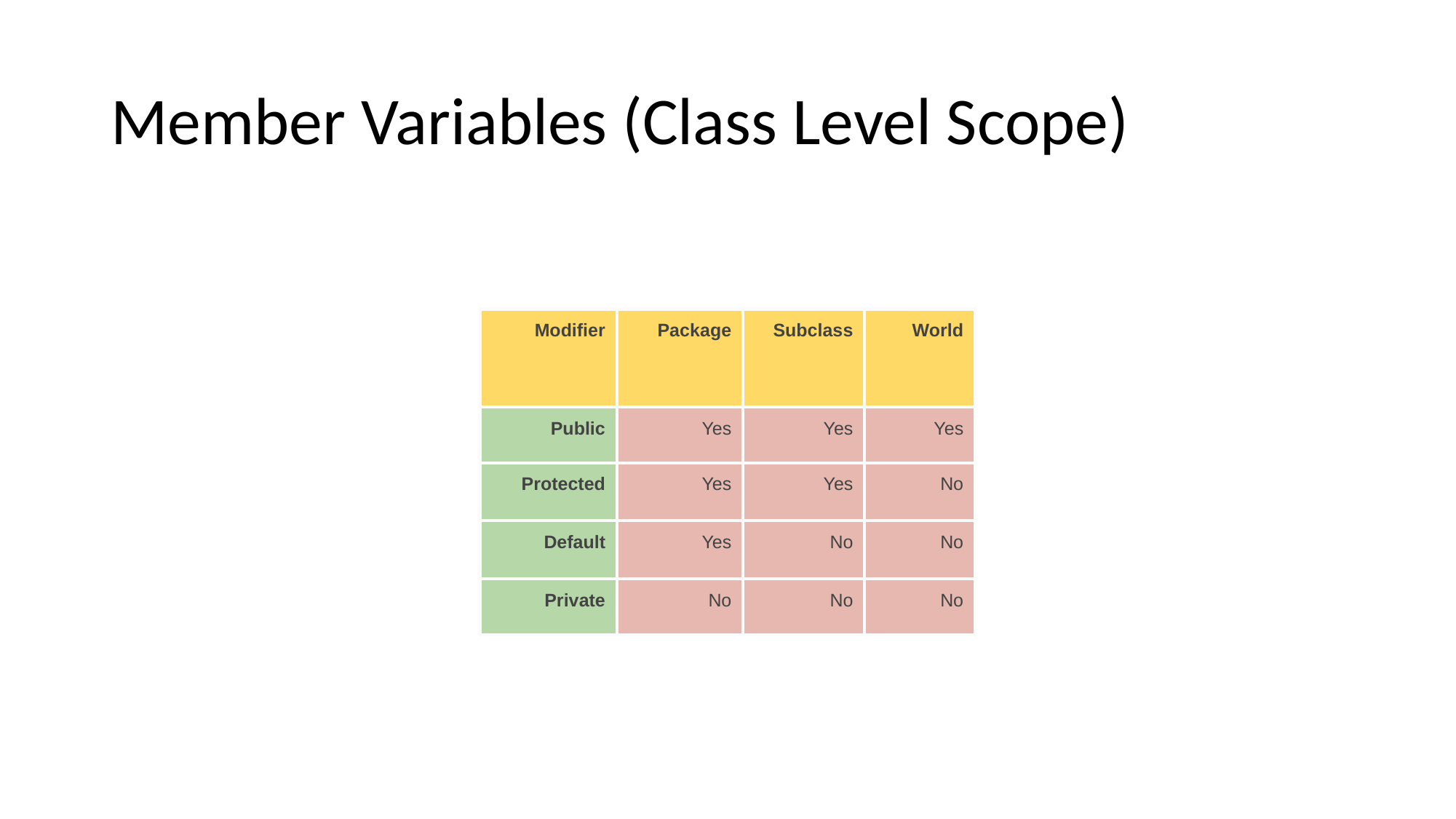

# Member Variables (Class Level Scope)
| Modifier | Package | Subclass | World |
| --- | --- | --- | --- |
| Public | Yes | Yes | Yes |
| Protected | Yes | Yes | No |
| Default | Yes | No | No |
| Private | No | No | No |